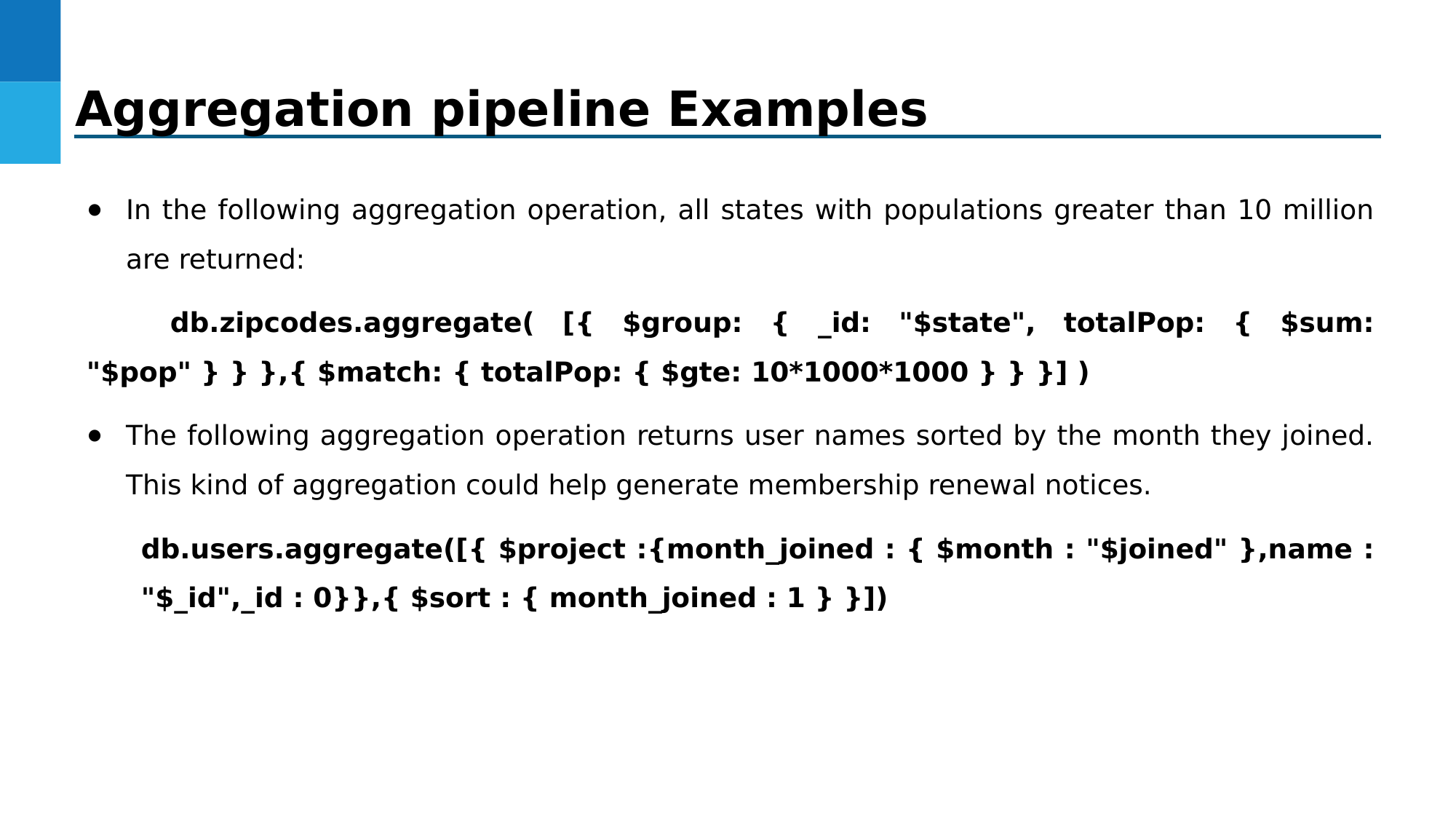

Aggregation pipeline Examples
In the following aggregation operation, all states with populations greater than 10 million are returned:
   db.zipcodes.aggregate( [{ $group: { _id: "$state", totalPop: { $sum: "$pop" } } },{ $match: { totalPop: { $gte: 10*1000*1000 } } }] )
The following aggregation operation returns user names sorted by the month they joined. This kind of aggregation could help generate membership renewal notices.
db.users.aggregate([{ $project :{month_joined : { $month : "$joined" },name : "$_id",_id : 0}},{ $sort : { month_joined : 1 } }])

DO NOT WRITE ANYTHING
HERE. LEAVE THIS SPACE FOR
 WEBCAM